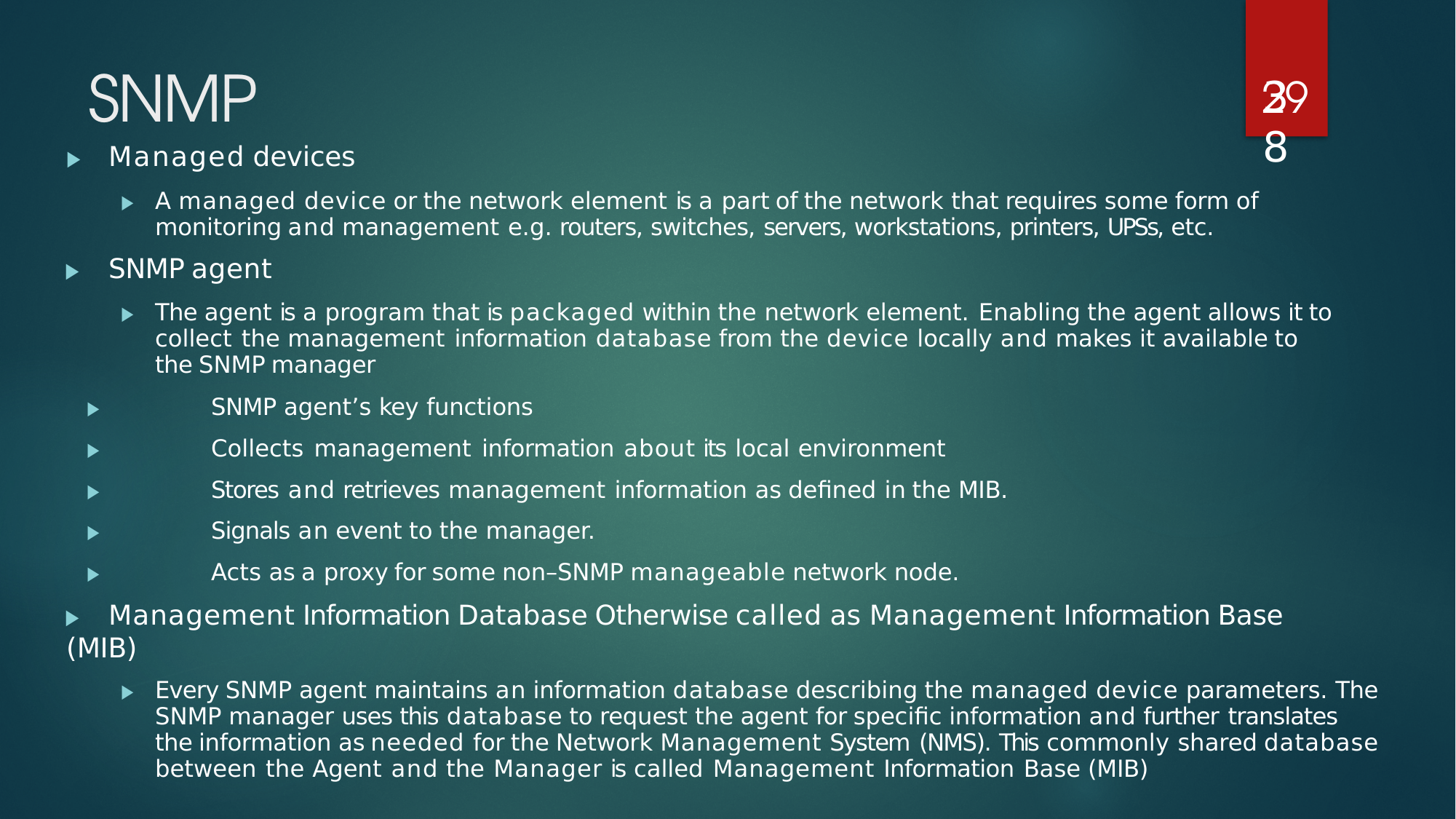

29
# SNMP
38
▶	Managed devices
▶	A managed device or the network element is a part of the network that requires some form of monitoring and management e.g. routers, switches, servers, workstations, printers, UPSs, etc.
▶	SNMP agent
▶	The agent is a program that is packaged within the network element. Enabling the agent allows it to collect the management information database from the device locally and makes it available to the SNMP manager
▶	SNMP agent’s key functions
▶	Collects management information about its local environment
▶	Stores and retrieves management information as defined in the MIB.
▶	Signals an event to the manager.
▶	Acts as a proxy for some non–SNMP manageable network node.
▶	Management Information Database Otherwise called as Management Information Base (MIB)
▶	Every SNMP agent maintains an information database describing the managed device parameters. The SNMP manager uses this database to request the agent for specific information and further translates the information as needed for the Network Management System (NMS). This commonly shared database between the Agent and the Manager is called Management Information Base (MIB)